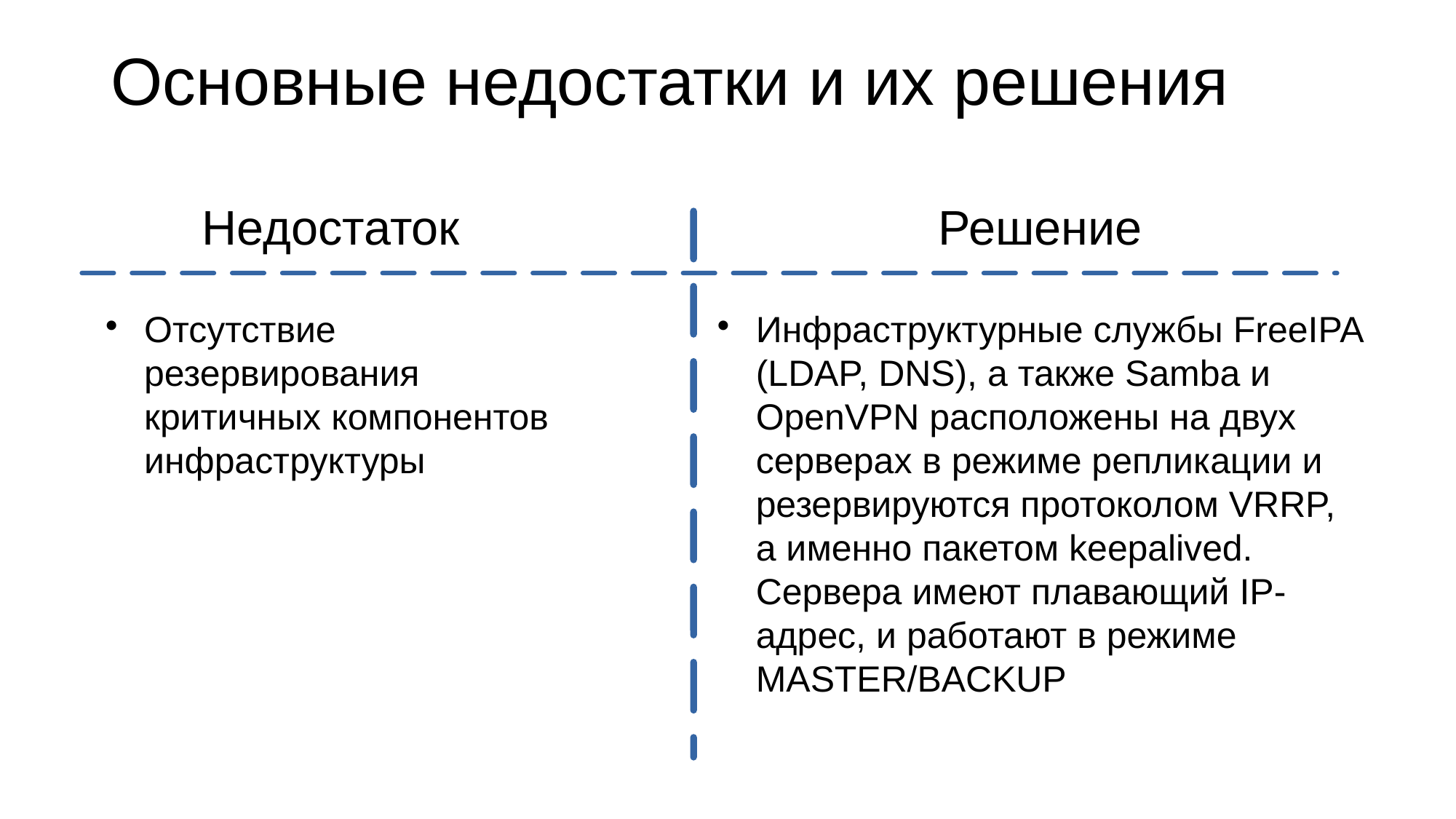

# Основные недостатки и их решения
Недостаток
Решение

Отсутствие резервирования критичных компонентов инфраструктуры
Инфраструктурные службы FreeIPA (LDAP, DNS), а также Samba и OpenVPN расположены на двух серверах в режиме репликации и резервируются протоколом VRRP, а именно пакетом keepalived. Сервера имеют плавающий IP-адрес, и работают в режиме MASTER/BACKUP